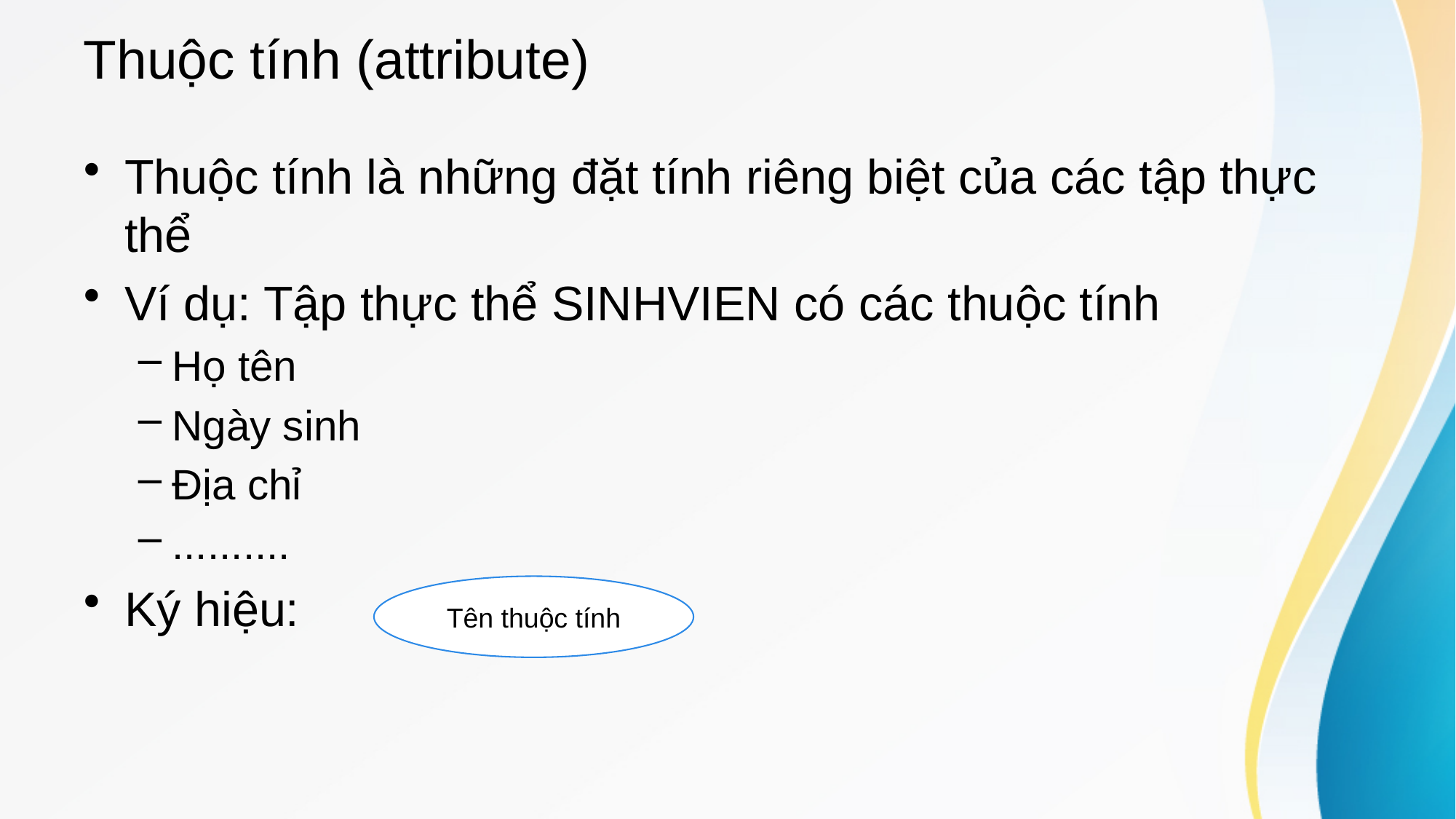

# Thuộc tính (attribute)
Thuộc tính là những đặt tính riêng biệt của các tập thực thể
Ví dụ: Tập thực thể SINHVIEN có các thuộc tính
Họ tên
Ngày sinh
Địa chỉ
..........
Ký hiệu:
Tên thuộc tính